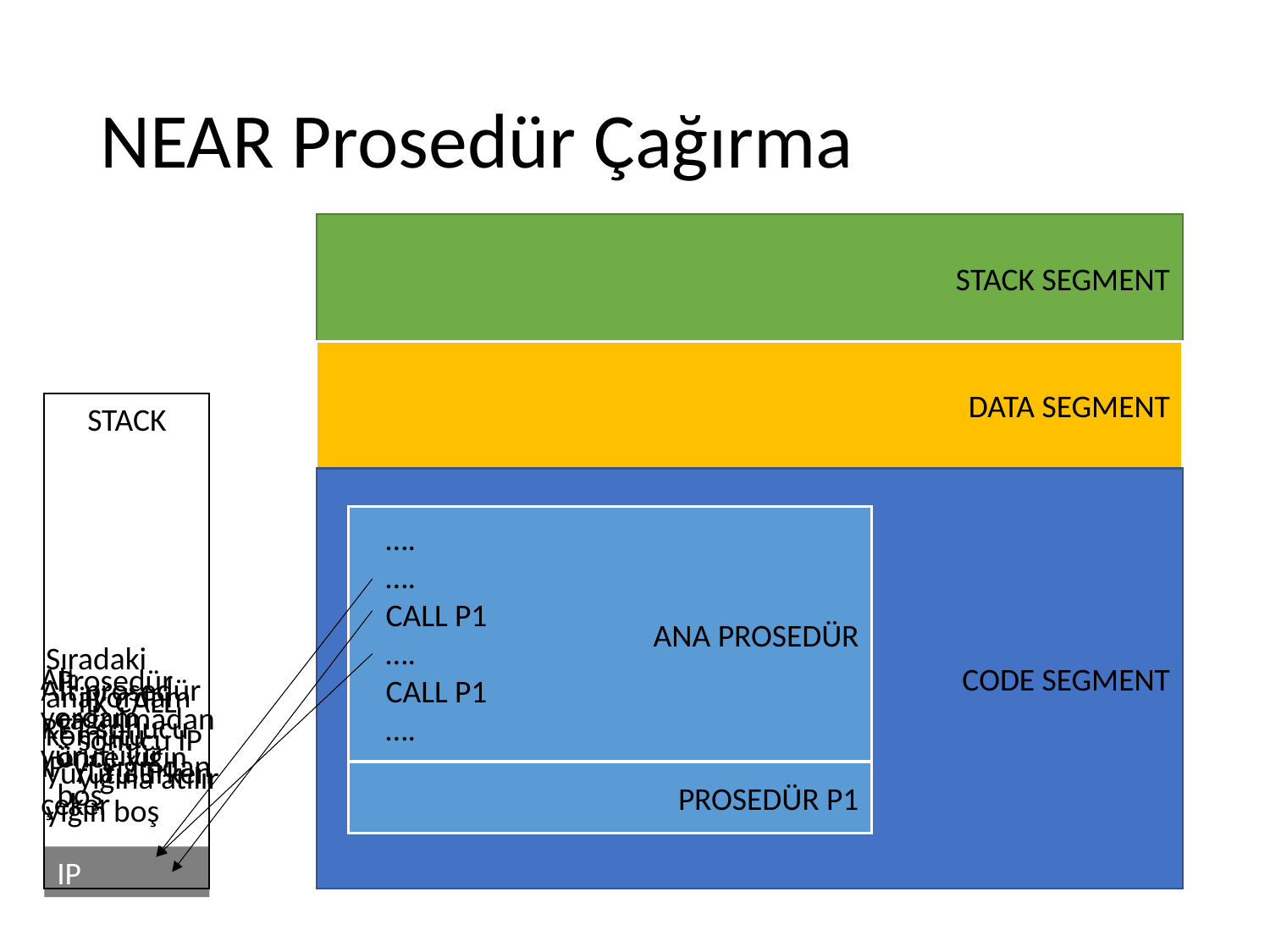

# NEAR Prosedür Çağırma
STACK SEGMENT
DATA SEGMENT
STACK
CODE SEGMENT
ANA PROSEDÜR
….
….
CALL P1
….
CALL P1
….
Sıradaki anayordam komutu yürütülürken yığın boş
Alt yordam yürütülür
Prosedür çağrılmadan önce yığın boş
Alt prosedür RET sonucu IP’yi yığından çeker
İlk CALL sonucu IP yığına atılır
PROSEDÜR P1
IP